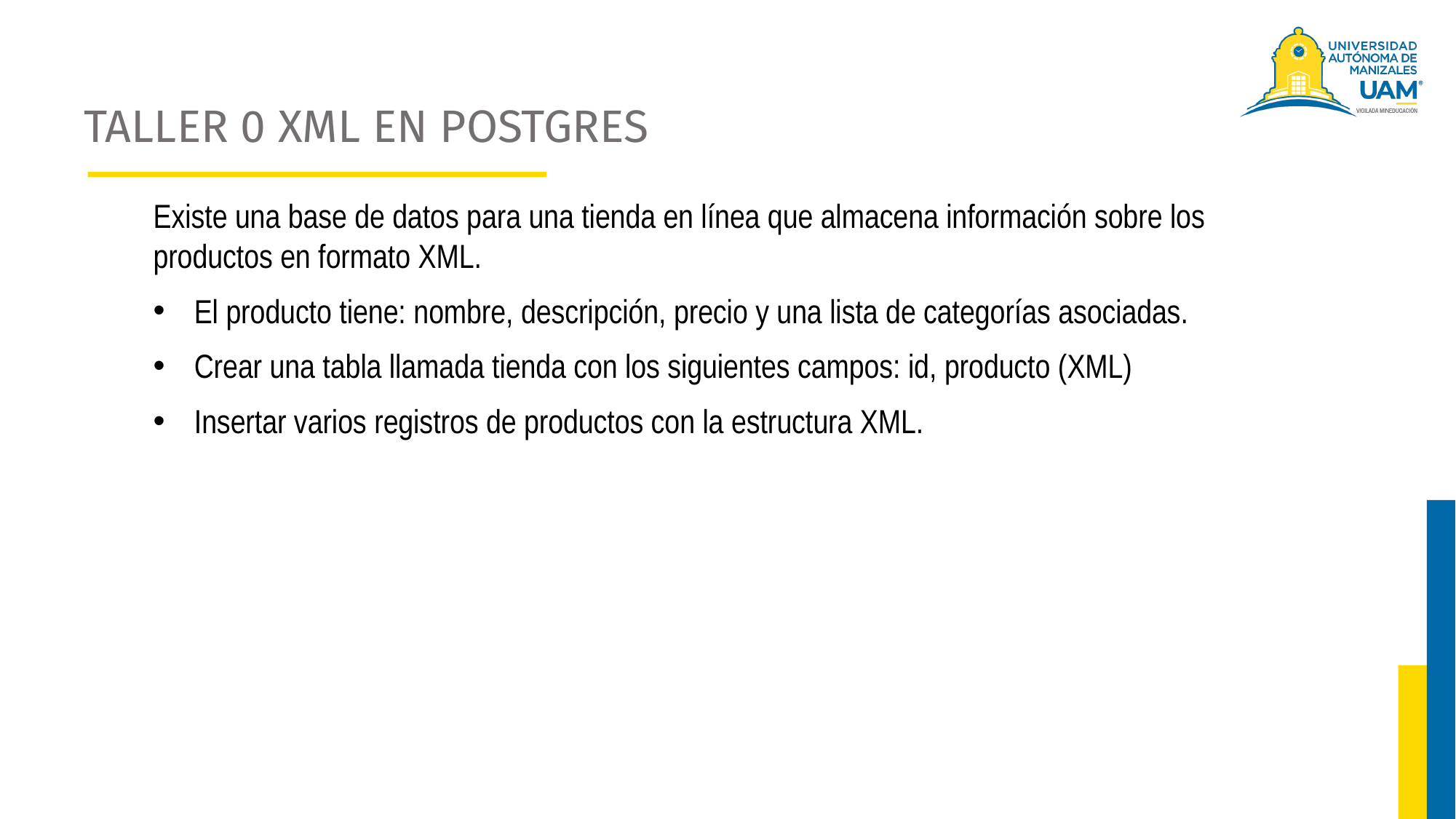

# TALLER 0 XML EN POSTGRES

Existe una base de datos para una tienda en línea que almacena información sobre los productos en formato XML.
El producto tiene: nombre, descripción, precio y una lista de categorías asociadas.
Crear una tabla llamada tienda con los siguientes campos: id, producto (XML)
Insertar varios registros de productos con la estructura XML.